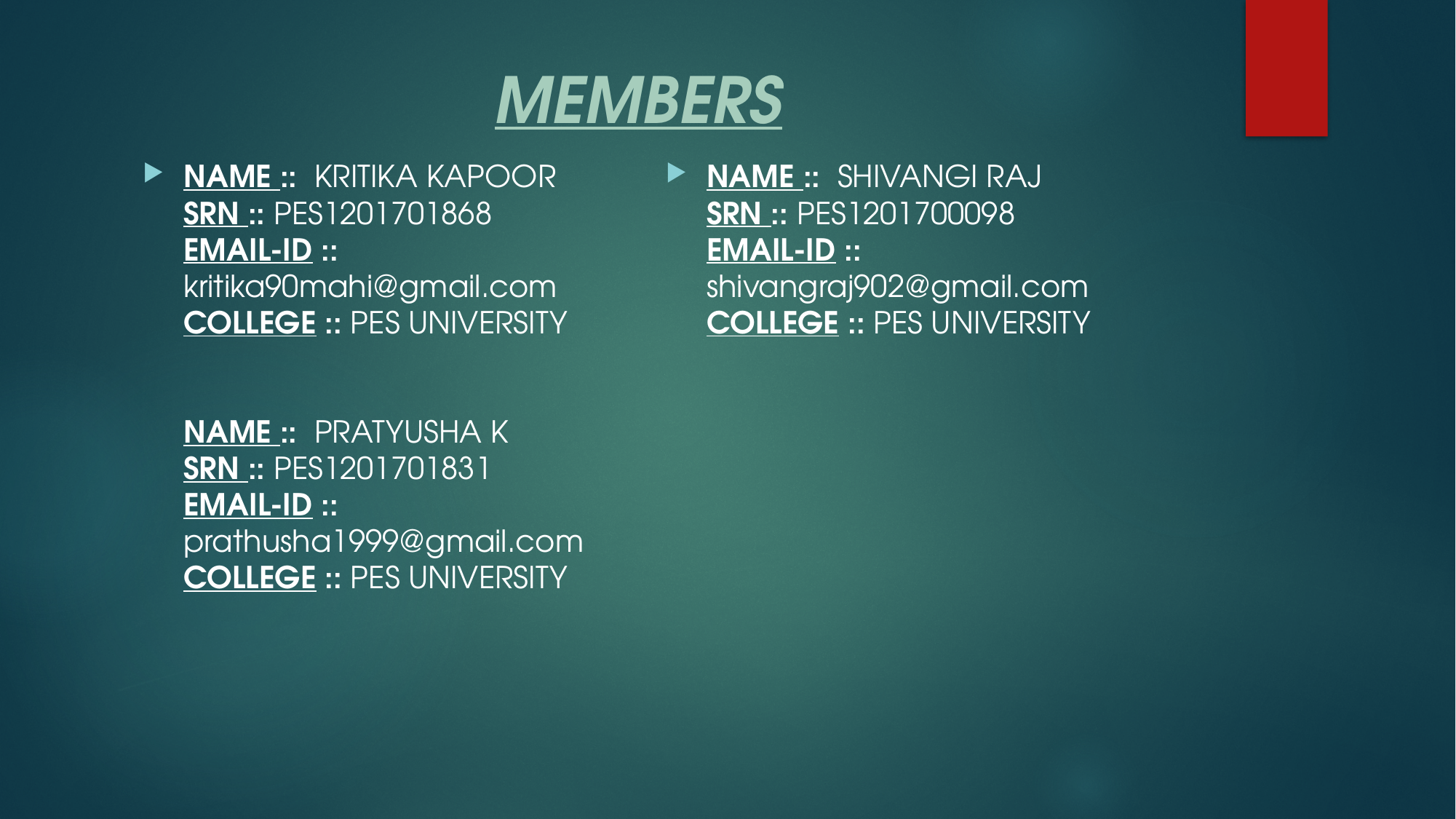

# MEMBERS
NAME ::  KRITIKA KAPOOR
SRN :: PES1201701868
EMAIL-ID :: kritika90mahi@gmail.com
COLLEGE :: PES UNIVERSITY
NAME ::  PRATYUSHA K
SRN :: PES1201701831
EMAIL-ID :: prathusha1999@gmail.com
COLLEGE :: PES UNIVERSITY
NAME ::  SHIVANGI RAJ
SRN :: PES1201700098
EMAIL-ID :: shivangraj902@gmail.com
COLLEGE :: PES UNIVERSITY